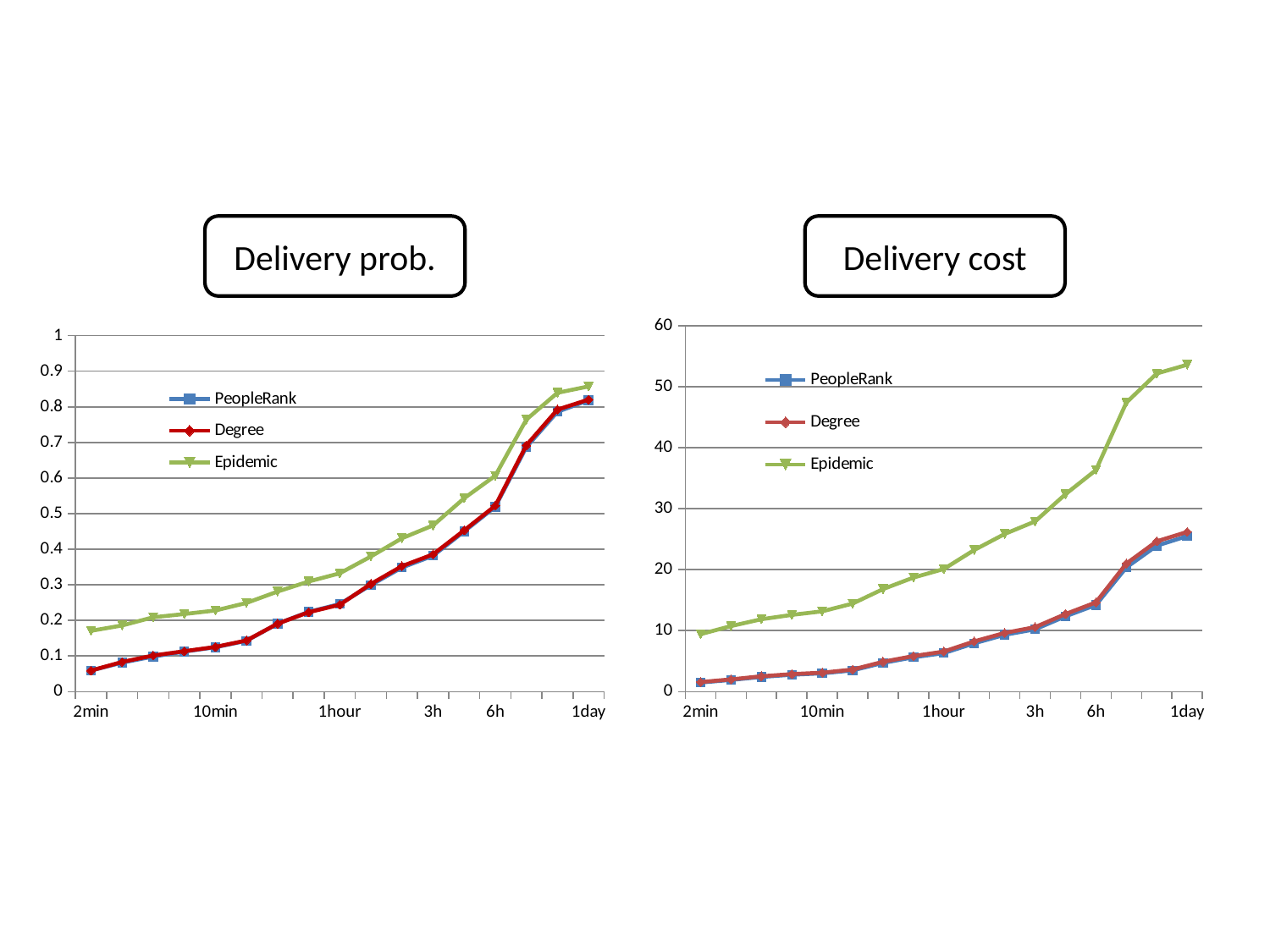

#
Delivery prob.
Delivery cost

### Chart

| Category | PeopleRank | Degree | Epidemic |
|---|---|---|---|
| 2min | 1.489 | 1.5703 | 9.4197 |
|  | 1.9137 | 2.002 | 10.742 |
|  | 2.4056 | 2.5171 | 11.8675 |
|  | 2.7631 | 2.8705 | 12.5773 |
| 10min | 2.994 | 3.1034 | 13.1586 |
|  | 3.4799 | 3.6145 | 14.4277 |
|  | 4.7018 | 4.8906 | 16.8052 |
|  | 5.6245 | 5.8313 | 18.6978 |
| 1hour | 6.3153 | 6.5622 | 20.0984 |
|  | 7.9207 | 8.239 | 23.2108 |
|  | 9.3052 | 9.6225 | 25.8424 |
| 3h | 10.2118 | 10.5703 | 27.8956 |
|  | 12.3414 | 12.7169 | 32.3645 |
| 6h | 14.1988 | 14.6275 | 36.3133 |
|  | 20.3494 | 20.988 | 47.3805 |
|  | 23.9127 | 24.6345 | 52.1516 |
| 1day | 25.489 | 26.1777 | 53.5833 |

### Chart

| Category | PeopleRank | Degree | Epidemic |
|---|---|---|---|
| 2min | 0.0592 | 0.0592 | 0.1707 |
|  | 0.0813 | 0.0833 | 0.1857 |
|  | 0.0984 | 0.1014 | 0.2088 |
|  | 0.1124 | 0.1135 | 0.2179 |
| 10min | 0.1245 | 0.1255 | 0.2279 |
|  | 0.1426 | 0.1436 | 0.249 |
|  | 0.1908 | 0.1908 | 0.2811 |
|  | 0.2239 | 0.2229 | 0.3092 |
| 1hour | 0.246 | 0.244 | 0.3323 |
|  | 0.2992 | 0.3022 | 0.3795 |
|  | 0.3484 | 0.3524 | 0.4307 |
| 3h | 0.3815 | 0.3855 | 0.4669 |
|  | 0.4498 | 0.4528 | 0.5432 |
| 6h | 0.5191 | 0.5221 | 0.6064 |
|  | 0.6867 | 0.6918 | 0.7641 |
|  | 0.7861 | 0.7922 | 0.8394 |
| 1day | 0.8183 | 0.8203 | 0.8574 |